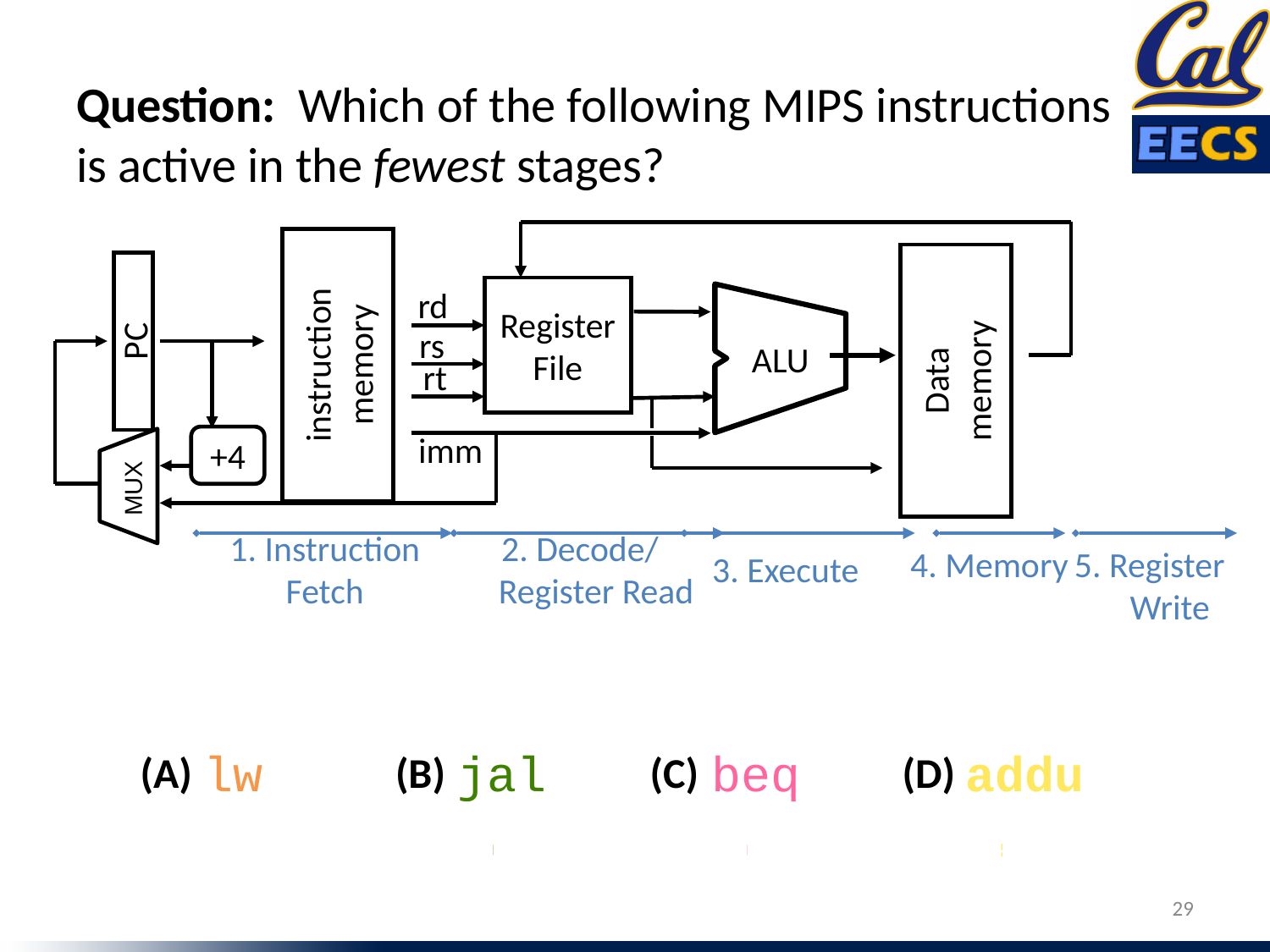

Question:  Which of the following MIPS instructions
is active in the fewest stages?
Register
File
rd
ALU
instruction
memory
PC
rs
Data
memory
rt
+4
imm
MUX
1. Instruction
Fetch
2. Decode/
    Register Read
3. Execute
4. Memory
5. Register
     Write
3. Execute
lw
IF,ID,EX,
MEM,WB
jal
IF,WB
beq
IF,ID,EX
addu
IF,ID,EX,
WB
(A)
(B)
(C)
(D)

29